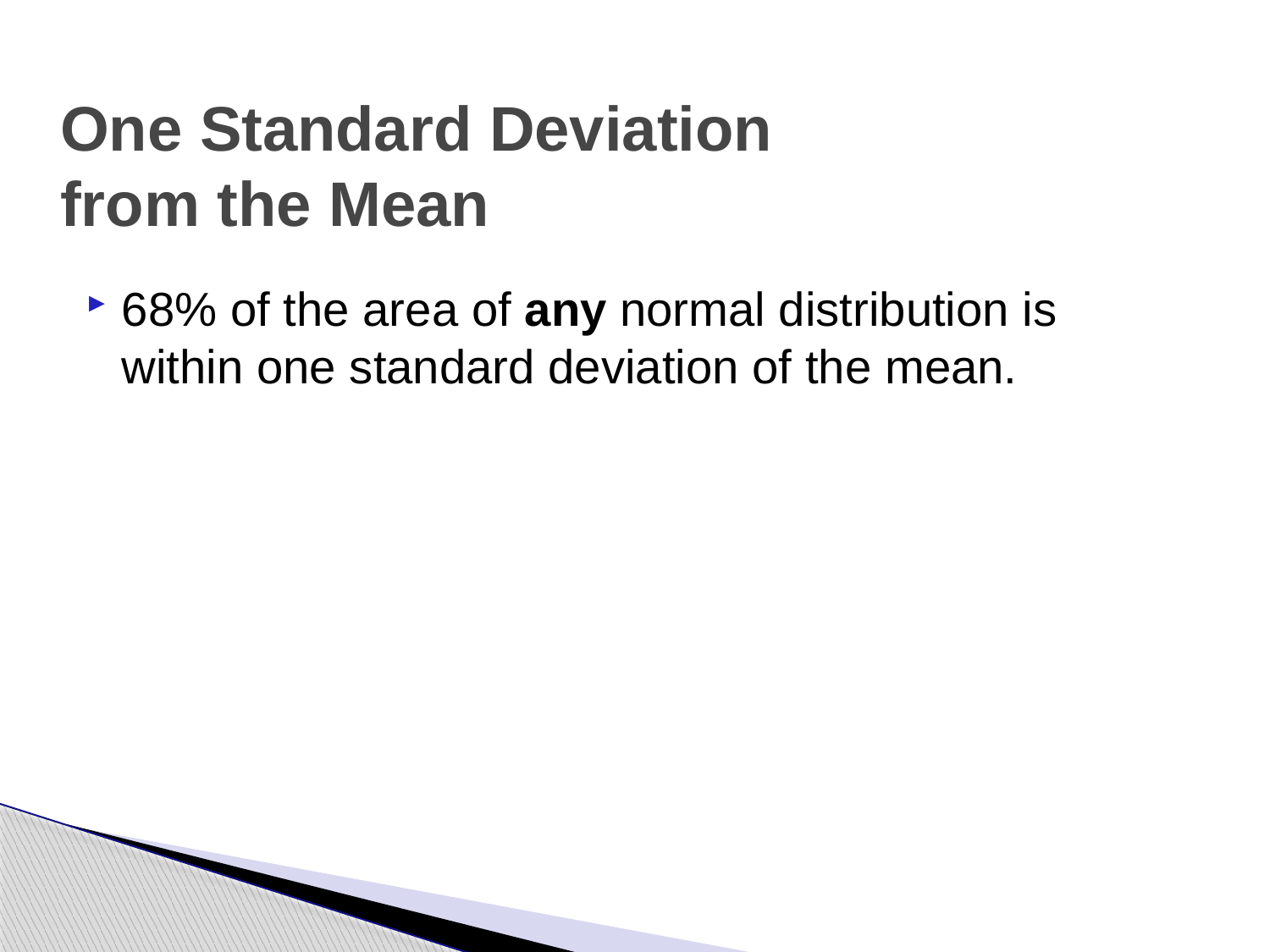

# One Standard Deviation from the Mean
68% of the area of any normal distribution is within one standard deviation of the mean.